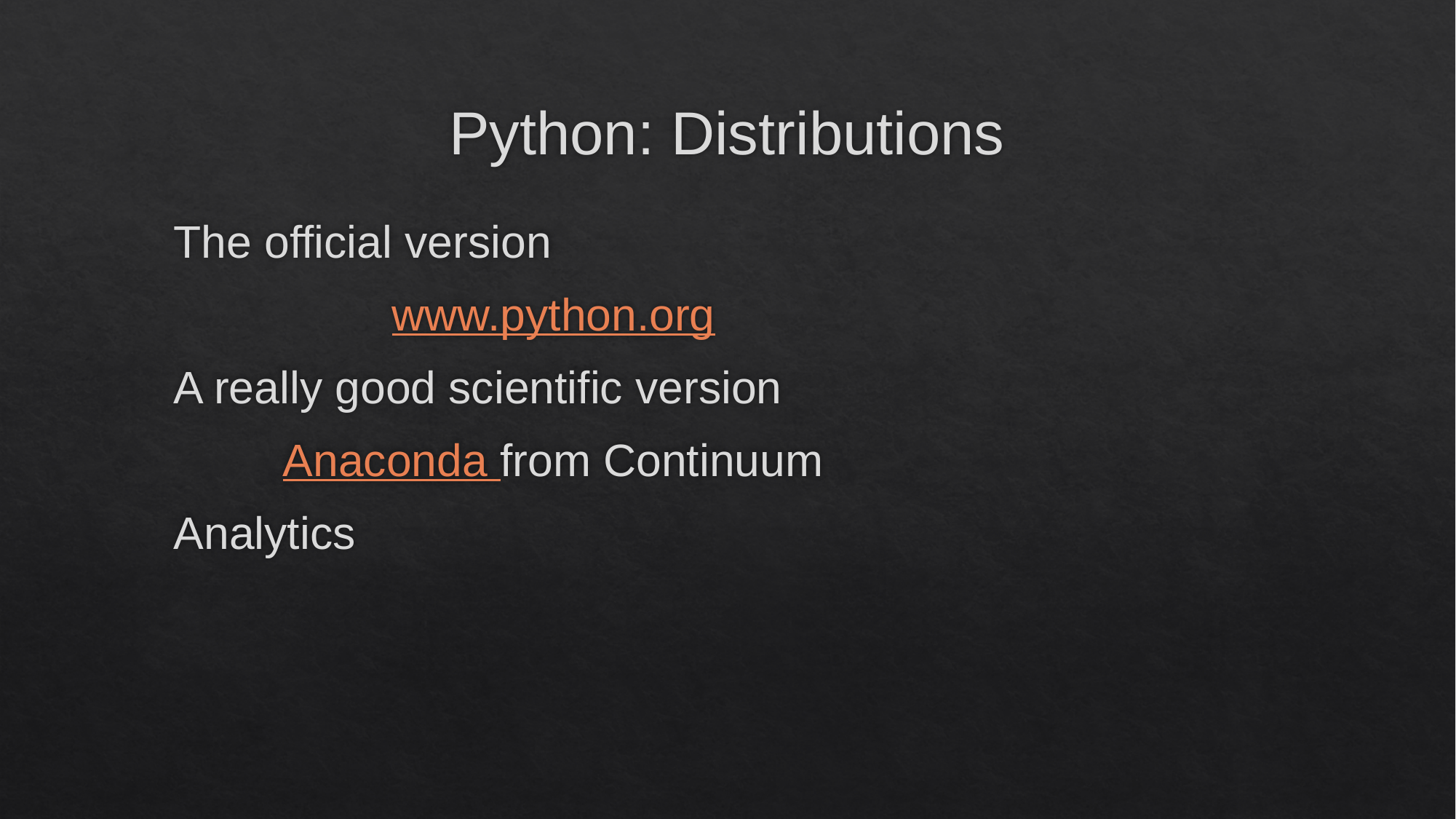

# Python: Distributions
The official version
		www.python.org
A really good scientific version
 	Anaconda from Continuum
Analytics